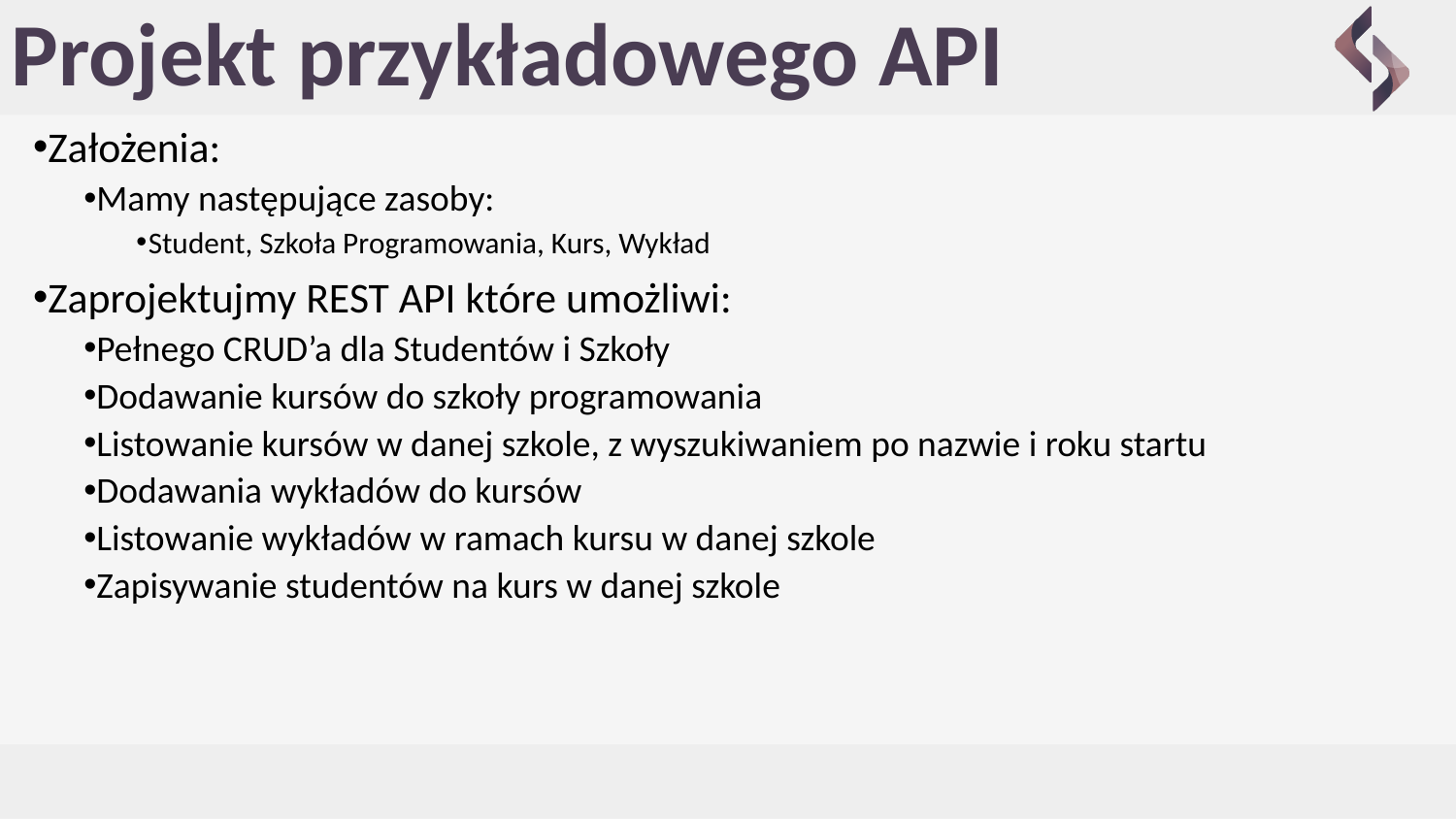

# Projekt przykładowego API
Założenia:
Mamy następujące zasoby:
Student, Szkoła Programowania, Kurs, Wykład
Zaprojektujmy REST API które umożliwi:
Pełnego CRUD’a dla Studentów i Szkoły
Dodawanie kursów do szkoły programowania
Listowanie kursów w danej szkole, z wyszukiwaniem po nazwie i roku startu
Dodawania wykładów do kursów
Listowanie wykładów w ramach kursu w danej szkole
Zapisywanie studentów na kurs w danej szkole